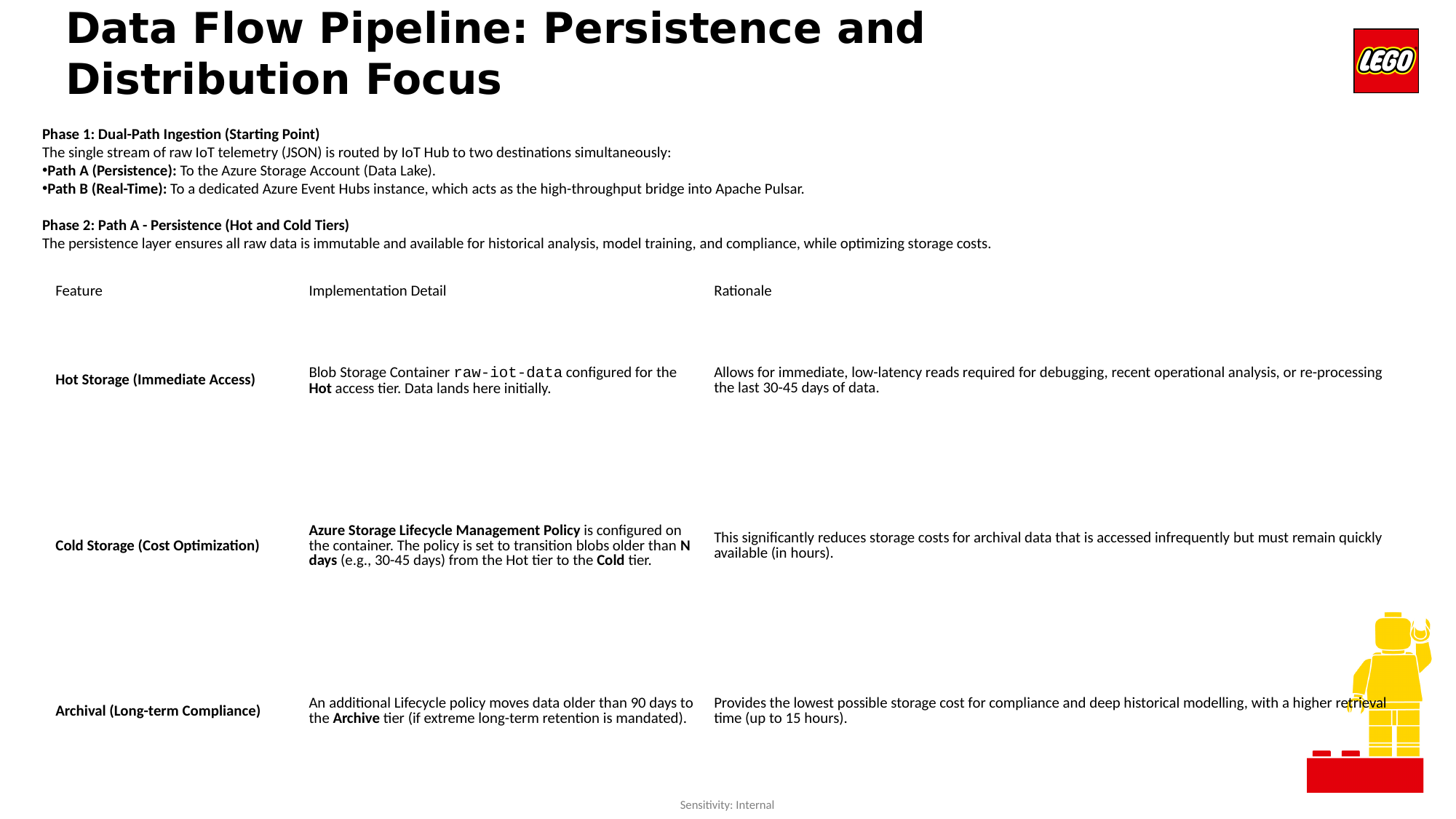

Data Flow Pipeline: Persistence and Distribution Focus
Phase 1: Dual-Path Ingestion (Starting Point)
The single stream of raw IoT telemetry (JSON) is routed by IoT Hub to two destinations simultaneously:
Path A (Persistence): To the Azure Storage Account (Data Lake).
Path B (Real-Time): To a dedicated Azure Event Hubs instance, which acts as the high-throughput bridge into Apache Pulsar.

Phase 2: Path A - Persistence (Hot and Cold Tiers)
The persistence layer ensures all raw data is immutable and available for historical analysis, model training, and compliance, while optimizing storage costs.

| Feature | Implementation Detail | Rationale |
| --- | --- | --- |
| Hot Storage (Immediate Access) | Blob Storage Container raw-iot-data configured for the Hot access tier. Data lands here initially. | Allows for immediate, low-latency reads required for debugging, recent operational analysis, or re-processing the last 30-45 days of data. |
| Cold Storage (Cost Optimization) | Azure Storage Lifecycle Management Policy is configured on the container. The policy is set to transition blobs older than N days (e.g., 30-45 days) from the Hot tier to the Cold tier. | This significantly reduces storage costs for archival data that is accessed infrequently but must remain quickly available (in hours). |
| Archival (Long-term Compliance) | An additional Lifecycle policy moves data older than 90 days to the Archive tier (if extreme long-term retention is mandated). | Provides the lowest possible storage cost for compliance and deep historical modelling, with a higher retrieval time (up to 15 hours). |